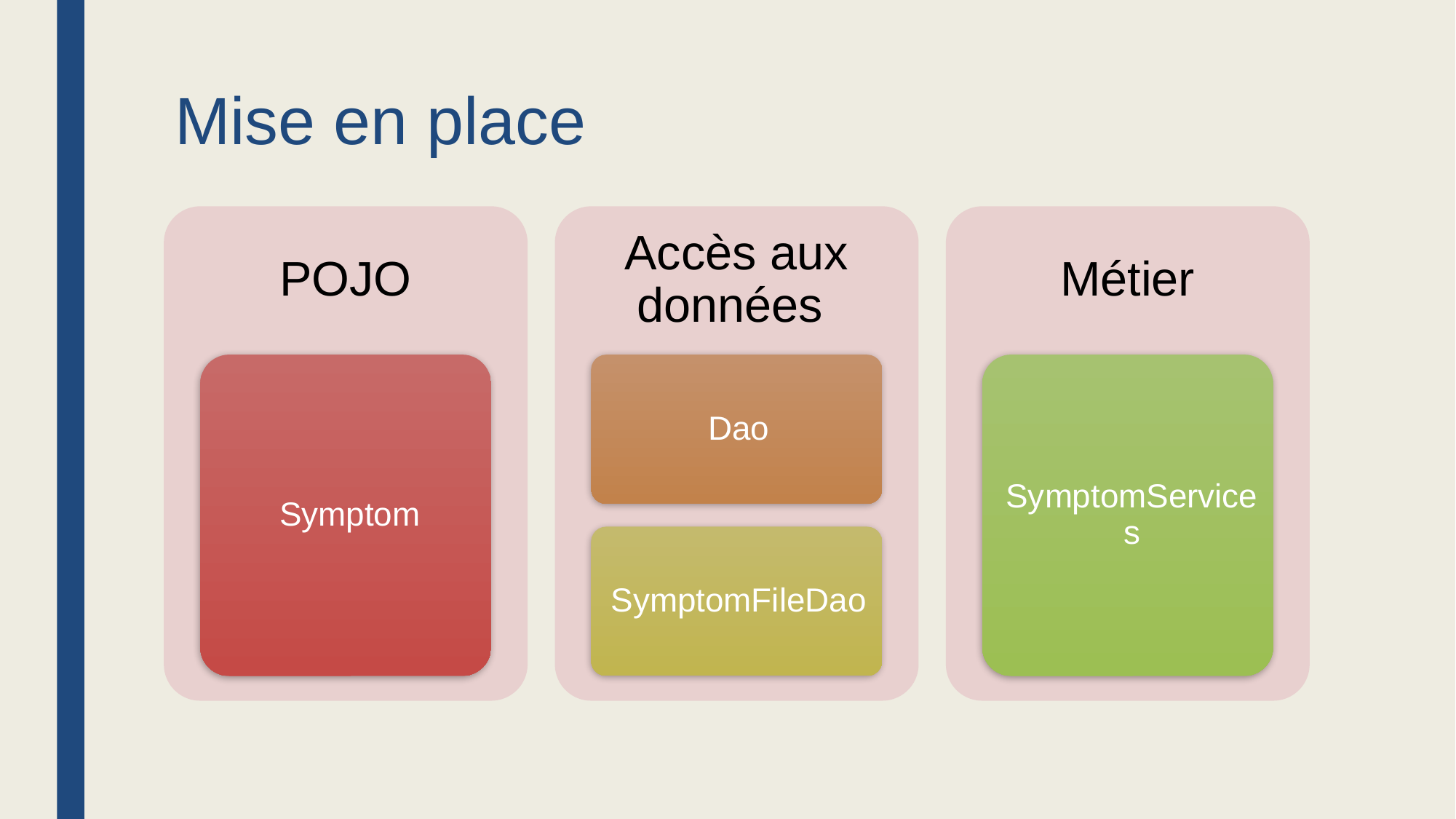

# Mise en place
POJO
Symptom
Accès aux données
Dao
SymptomFileDao
Métier
SymptomServices